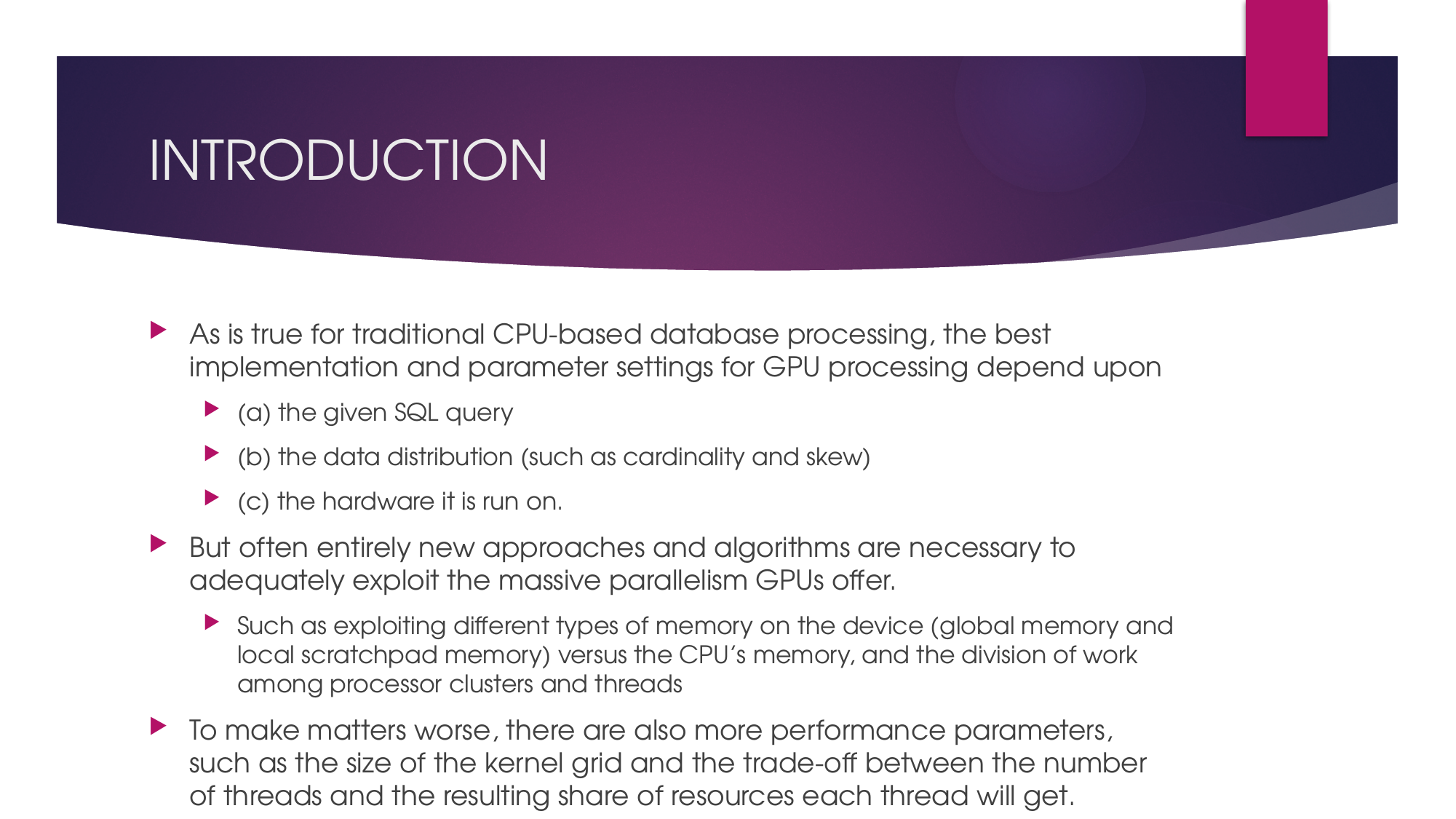

# INTRODUCTION
As is true for traditional CPU-based database processing, the best implementation and parameter settings for GPU processing depend upon
(a) the given SQL query
(b) the data distribution (such as cardinality and skew)
(c) the hardware it is run on.
But often entirely new approaches and algorithms are necessary to adequately exploit the massive parallelism GPUs offer.
Such as exploiting different types of memory on the device (global memory and local scratchpad memory) versus the CPU’s memory, and the division of work among processor clusters and threads
To make matters worse, there are also more performance parameters, such as the size of the kernel grid and the trade-off between the number of threads and the resulting share of resources each thread will get.